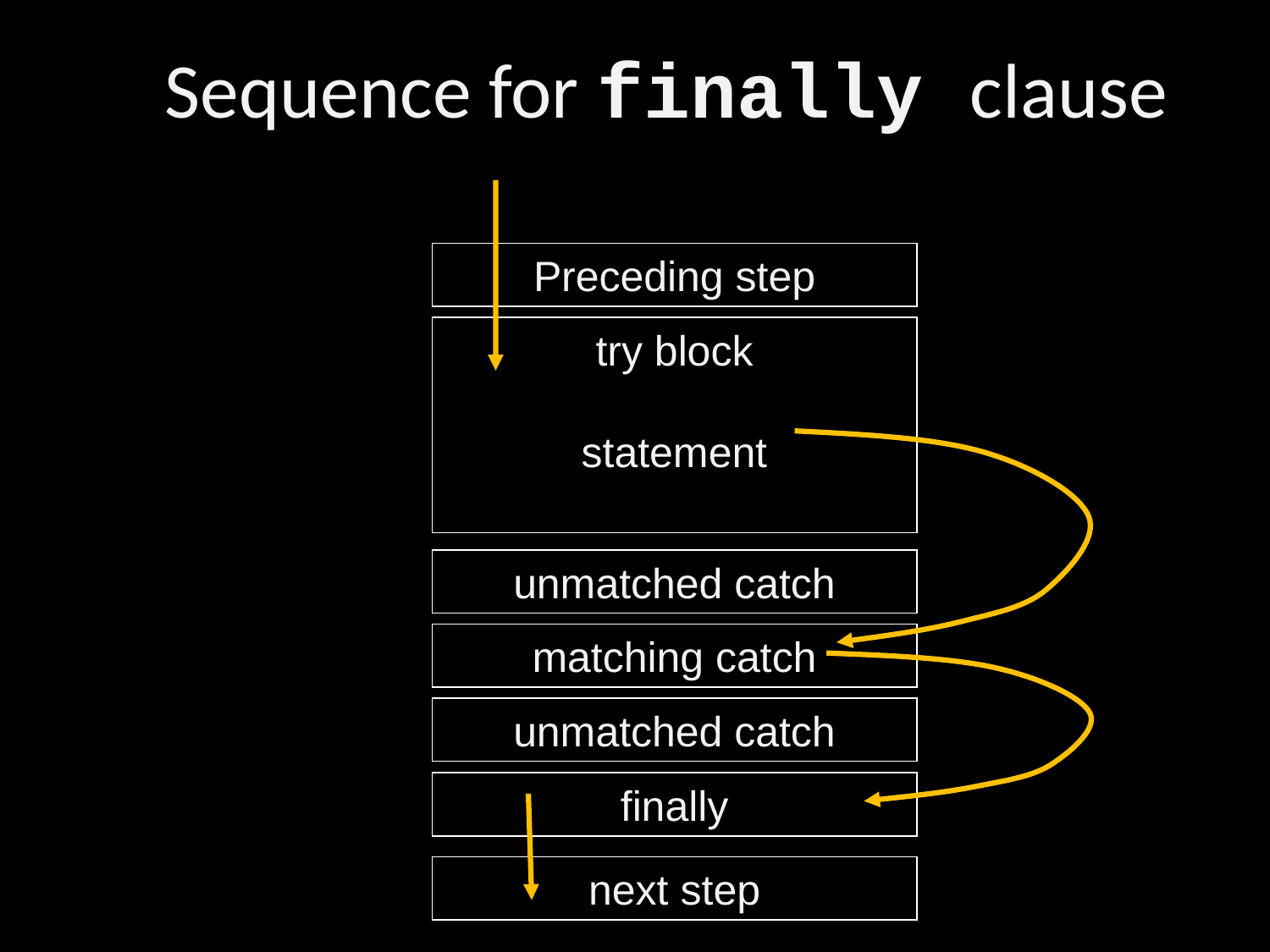

Sequence for finally clause

Preceding step
try block
statement

unmatched catch
matching catch

unmatched catch
finally

next step